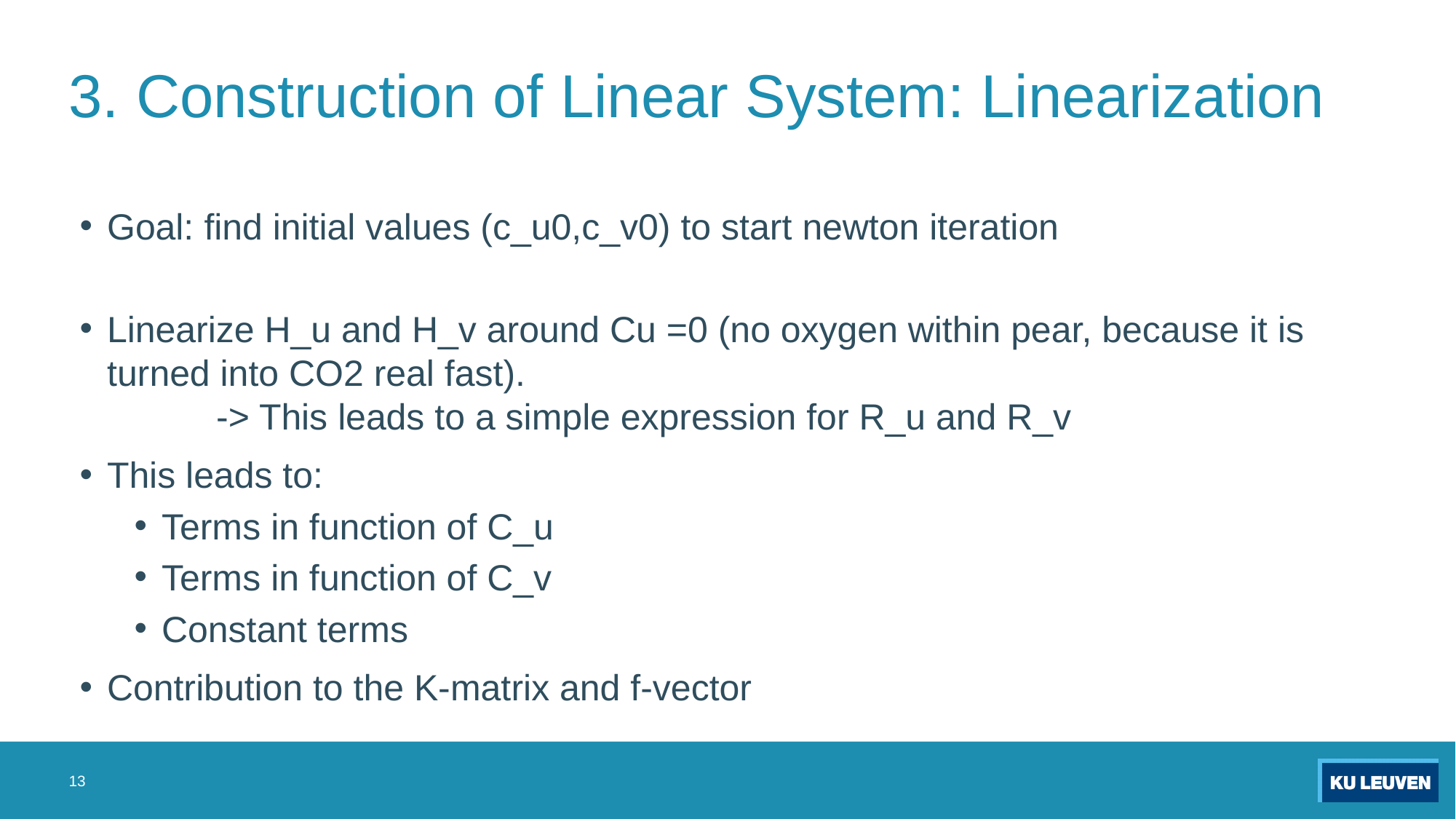

# 3. Construction of Linear System: Linearization
Goal: find initial values (c_u0,c_v0) to start newton iteration
Linearize H_u and H_v around Cu =0 (no oxygen within pear, because it is turned into CO2 real fast).
	-> This leads to a simple expression for R_u and R_v
This leads to:
Terms in function of C_u
Terms in function of C_v
Constant terms
Contribution to the K-matrix and f-vector
13